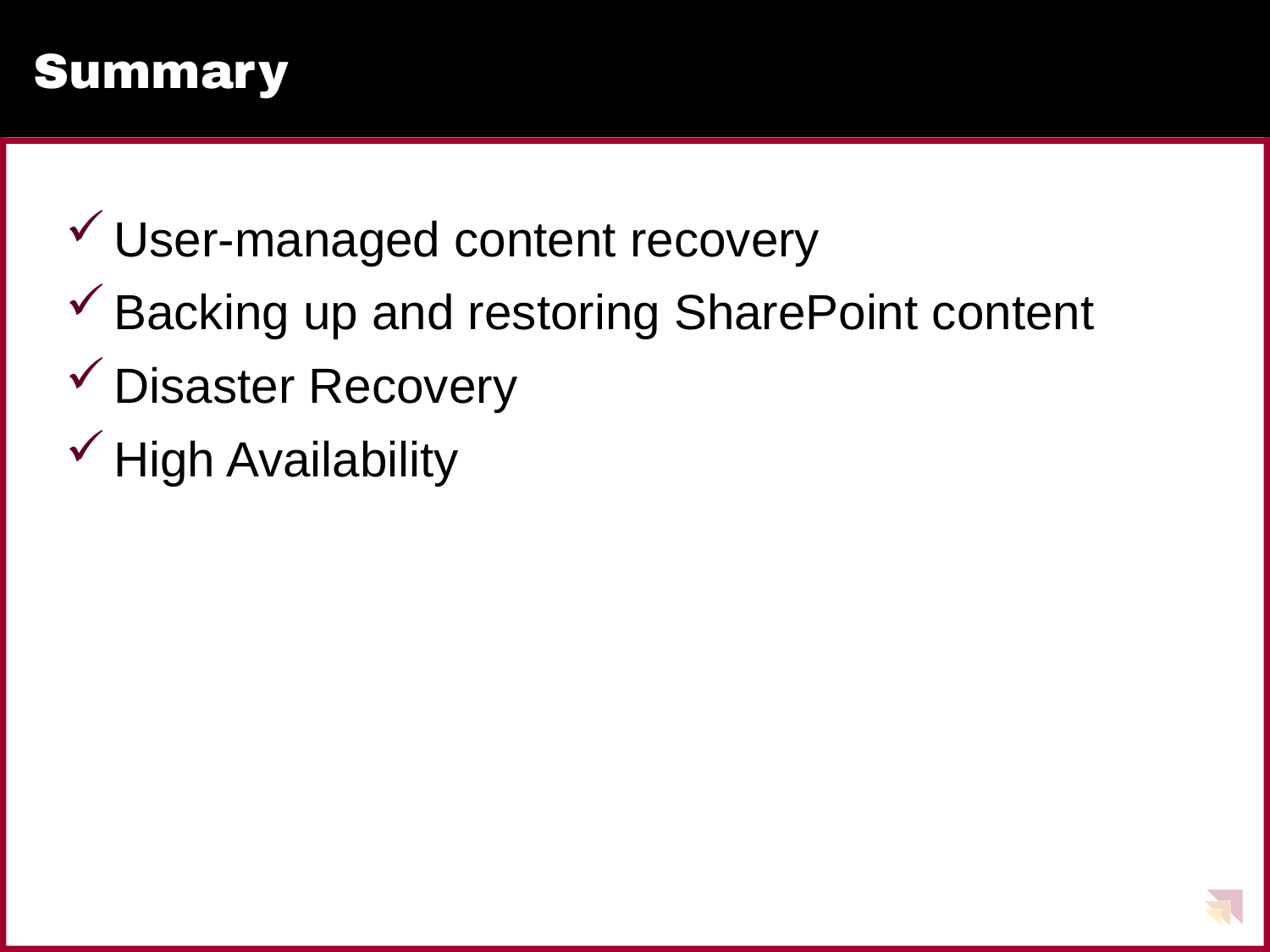

# Summary
User-managed content recovery
Backing up and restoring SharePoint content
Disaster Recovery
High Availability